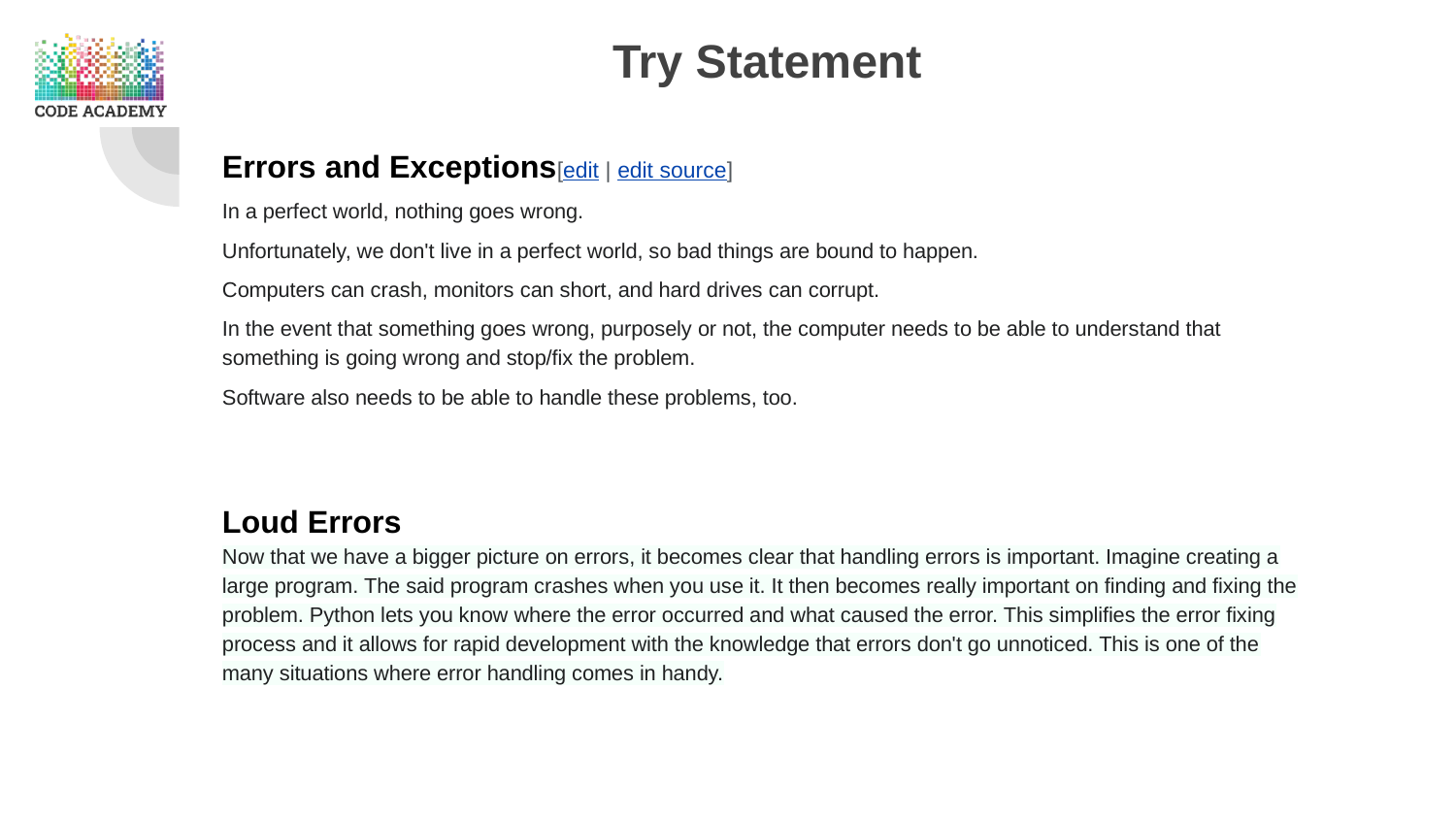

# Try Statement
Errors and Exceptions[edit | edit source]
In a perfect world, nothing goes wrong.
Unfortunately, we don't live in a perfect world, so bad things are bound to happen.
Computers can crash, monitors can short, and hard drives can corrupt.
In the event that something goes wrong, purposely or not, the computer needs to be able to understand that something is going wrong and stop/fix the problem.
Software also needs to be able to handle these problems, too.

Loud Errors
Now that we have a bigger picture on errors, it becomes clear that handling errors is important. Imagine creating a large program. The said program crashes when you use it. It then becomes really important on finding and fixing the problem. Python lets you know where the error occurred and what caused the error. This simplifies the error fixing process and it allows for rapid development with the knowledge that errors don't go unnoticed. This is one of the many situations where error handling comes in handy.